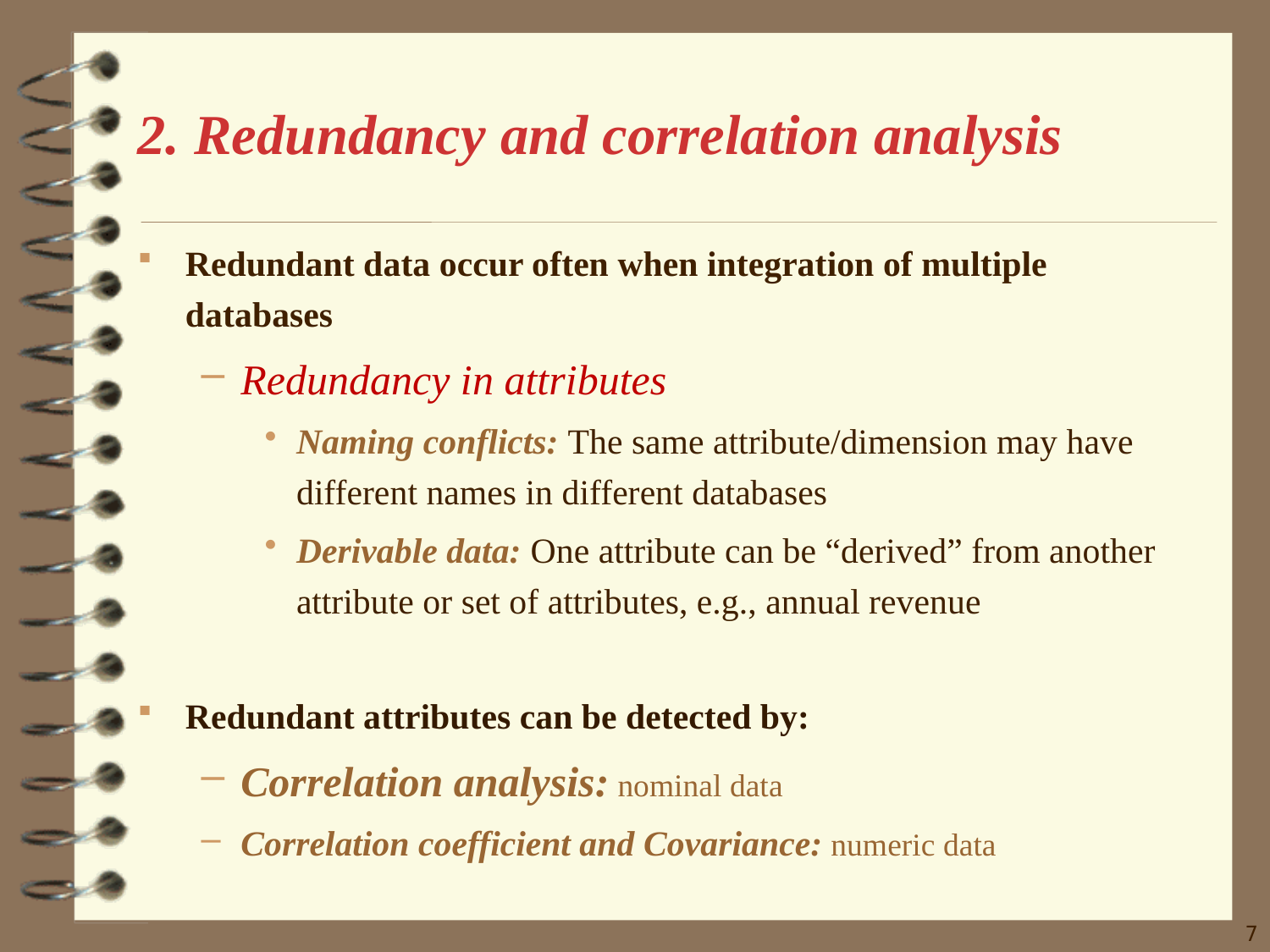

# 2. Redundancy and correlation analysis
Redundant data occur often when integration of multiple databases
Redundancy in attributes
Naming conflicts: The same attribute/dimension may have different names in different databases
Derivable data: One attribute can be “derived” from another attribute or set of attributes, e.g., annual revenue

Redundant attributes can be detected by:
Correlation analysis: nominal data
Correlation coefficient and Covariance: numeric data
7